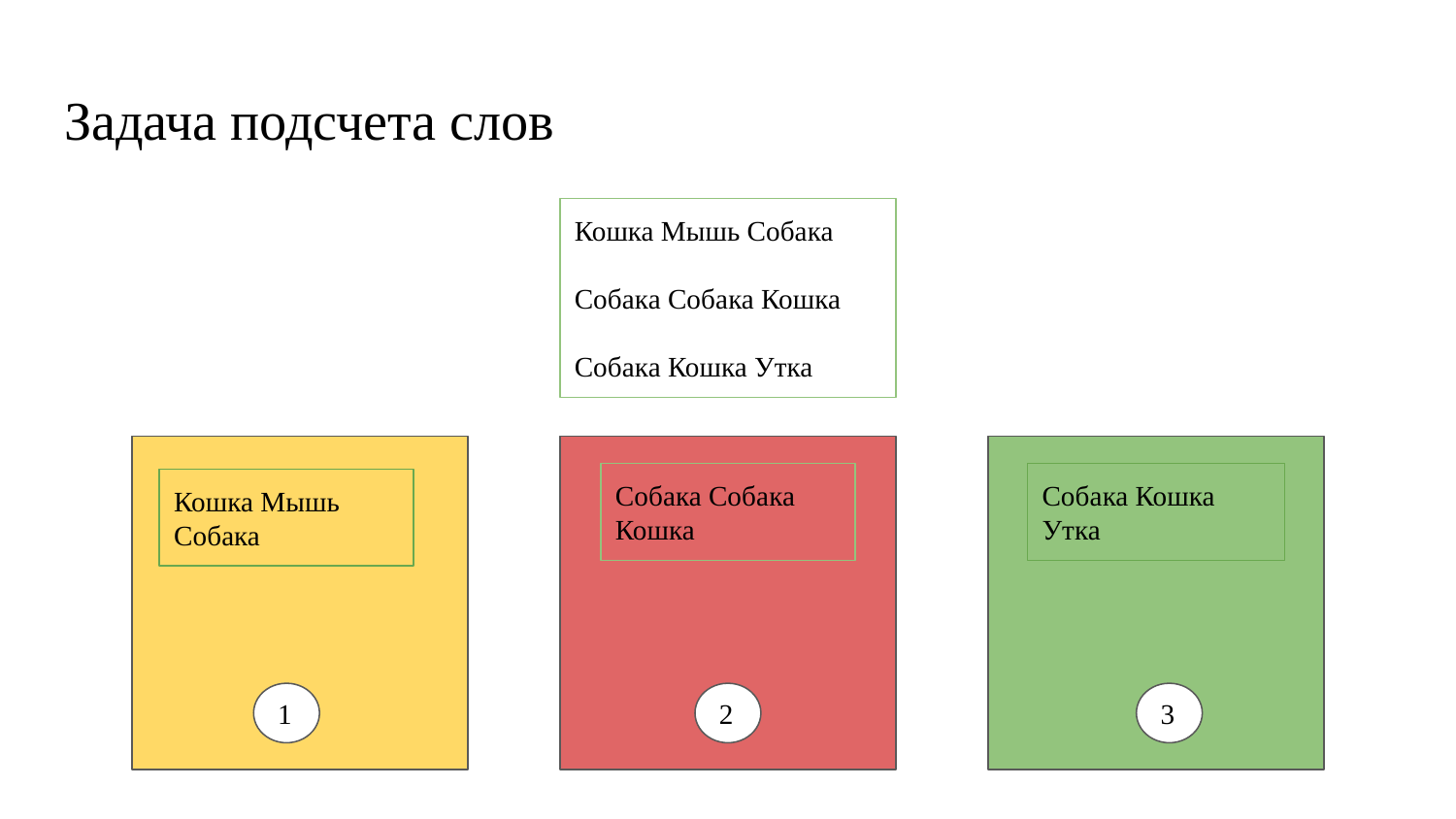

# Задача подсчета слов
Кошка Мышь Собака

Собака Собака Кошка

Собака Кошка Утка

Собака Собака Кошка
Собака Кошка Утка
Кошка Мышь Собака
1
2
3